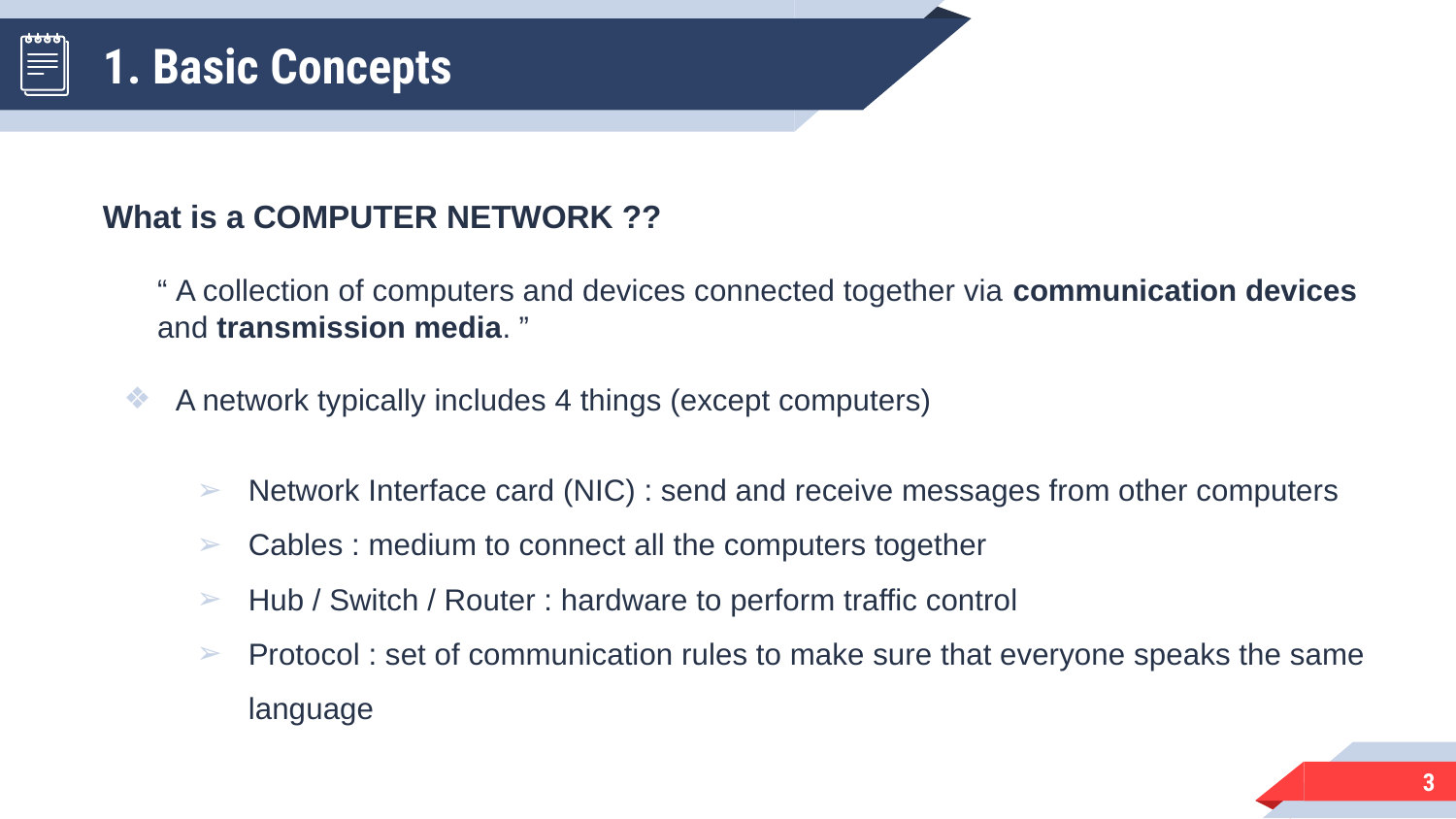

# 1. Basic Concepts

What is a COMPUTER NETWORK ??

“ A collection of computers and devices connected together via communication devices and transmission media. ”

A network typically includes 4 things (except computers)

Network Interface card (NIC) : send and receive messages from other computers
Cables : medium to connect all the computers together
Hub / Switch / Router : hardware to perform traffic control
Protocol : set of communication rules to make sure that everyone speaks the same language

3